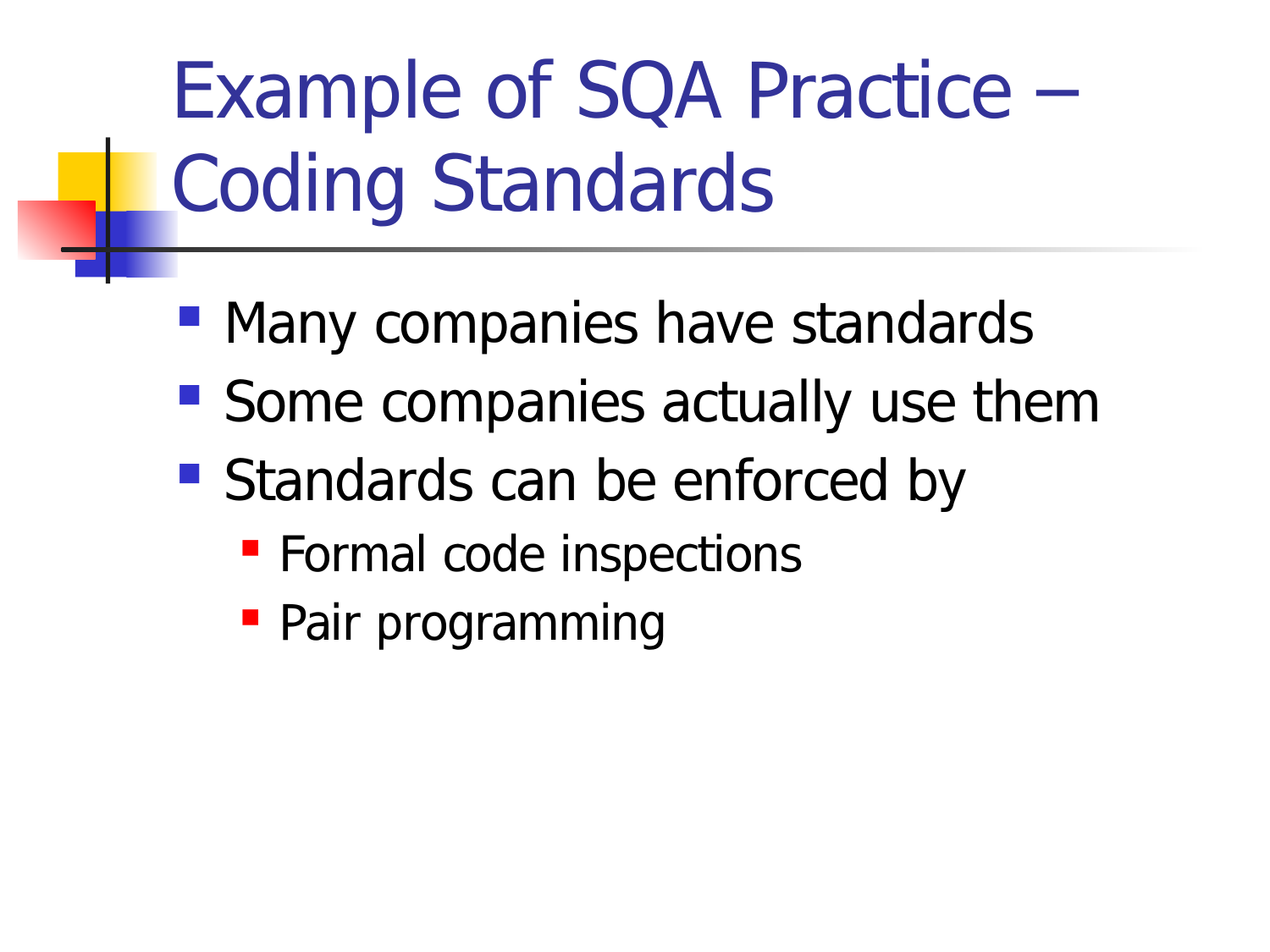

# Example of SQA Practice –Coding Standards
Many companies have standards
Some companies actually use them
Standards can be enforced by
Formal code inspections
Pair programming